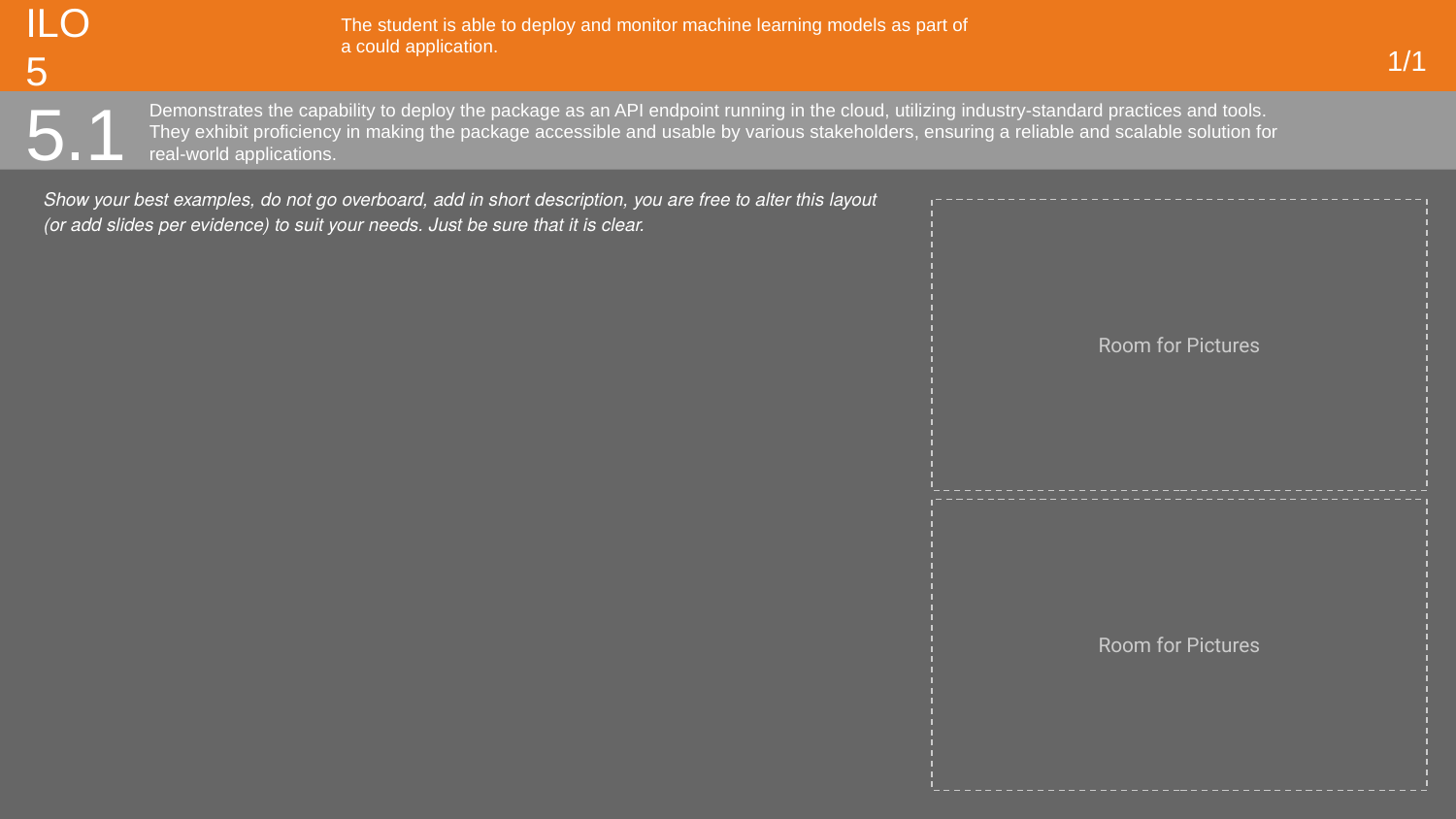

# ILO 5
The student is able to deploy and monitor machine learning models as part of a could application.

1/1
5.1
Demonstrates the capability to deploy the package as an API endpoint running in the cloud, utilizing industry-standard practices and tools. They exhibit proficiency in making the package accessible and usable by various stakeholders, ensuring a reliable and scalable solution for real-world applications.
Show your best examples, do not go overboard, add in short description, you are free to alter this layout (or add slides per evidence) to suit your needs. Just be sure that it is clear.